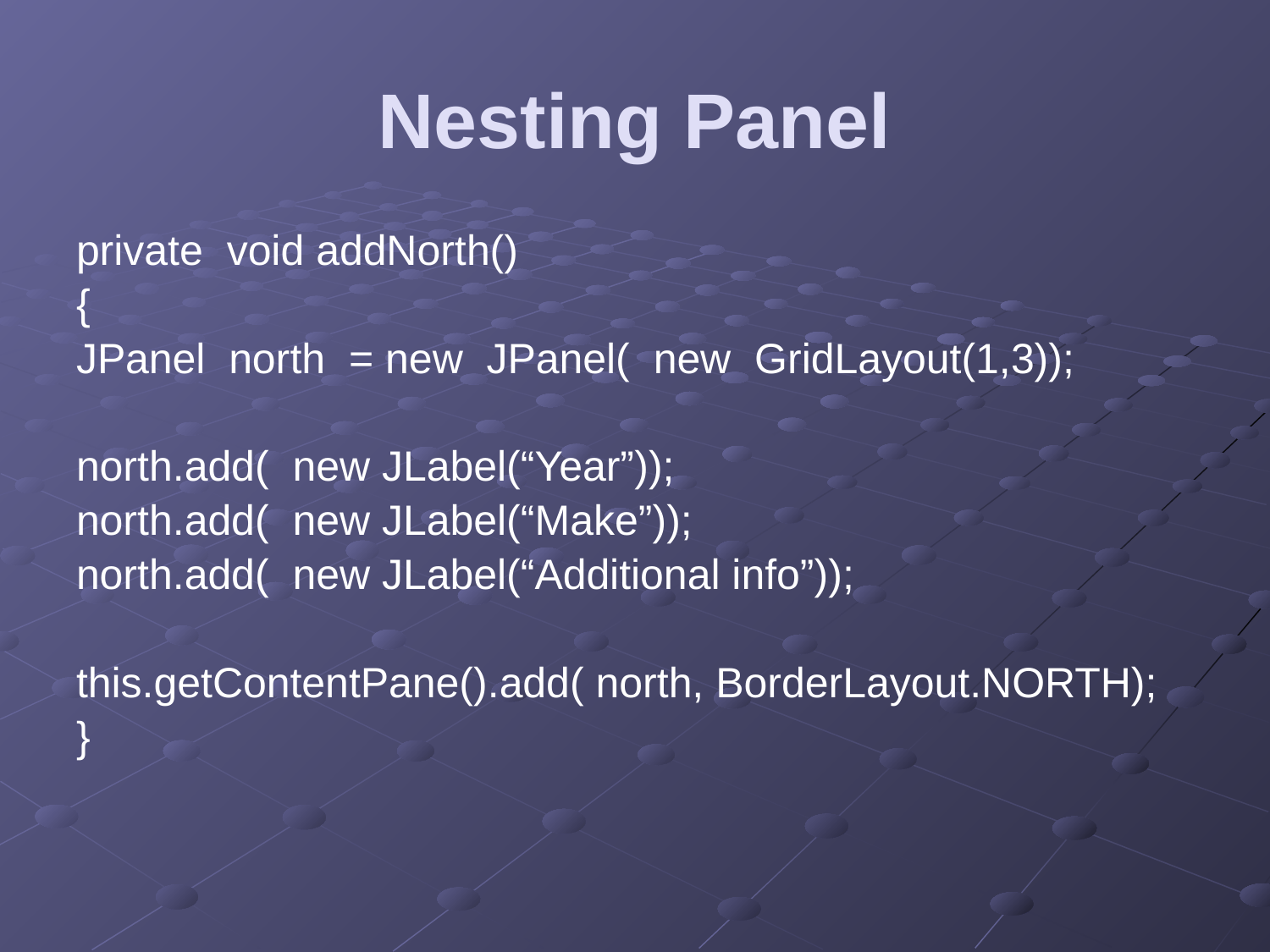

# Nesting Panel
private  void addNorth()
{
JPanel  north  = new  JPanel(  new  GridLayout(1,3));

north.add(  new JLabel(“Year”));
north.add(  new JLabel(“Make”));
north.add(  new JLabel(“Additional info”));

this.getContentPane().add( north, BorderLayout.NORTH);
}